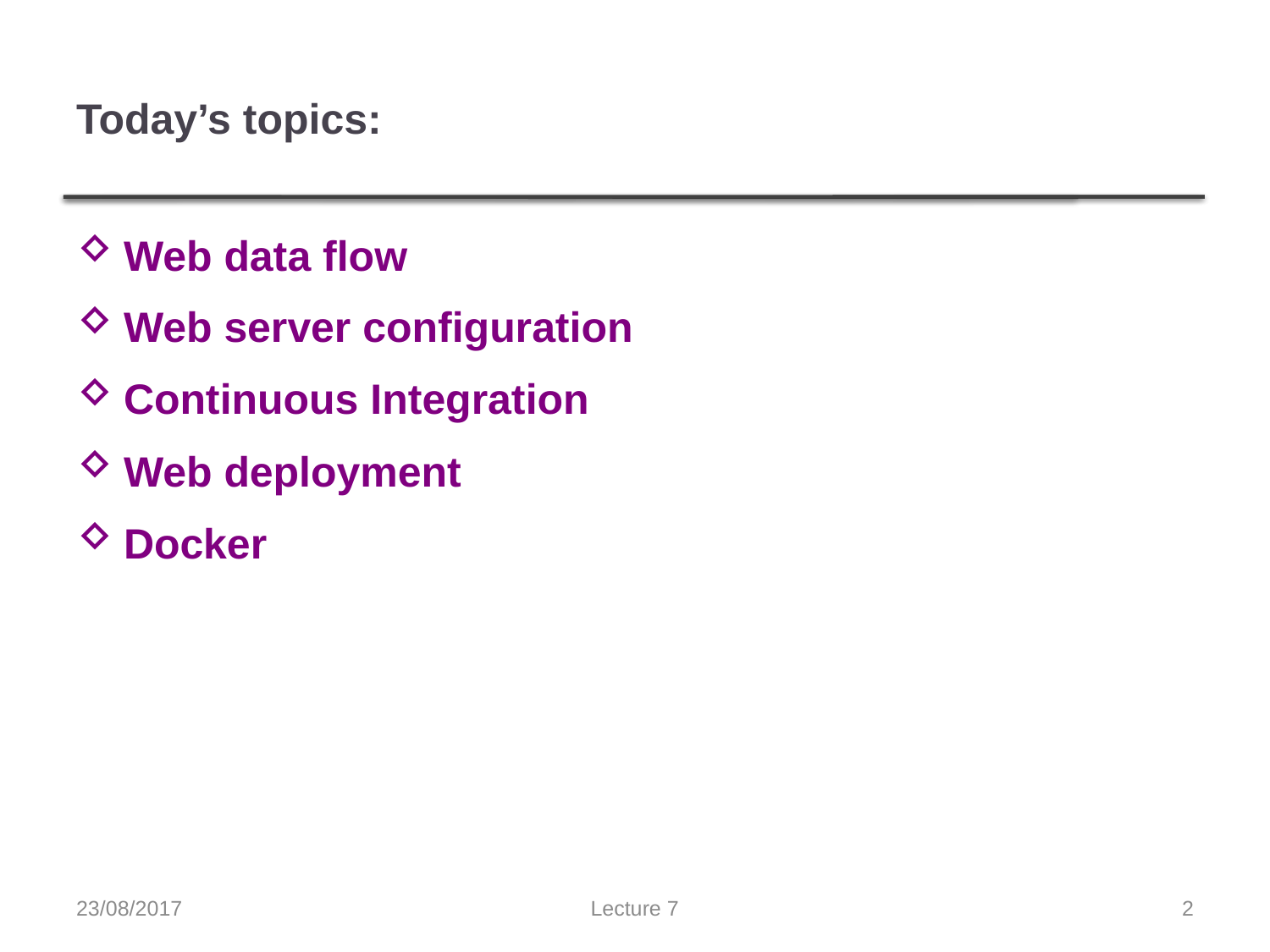

# Today’s topics:
Web data flow
Web server configuration
Continuous Integration
Web deployment
Docker

23/08/2017
Lecture 7
2